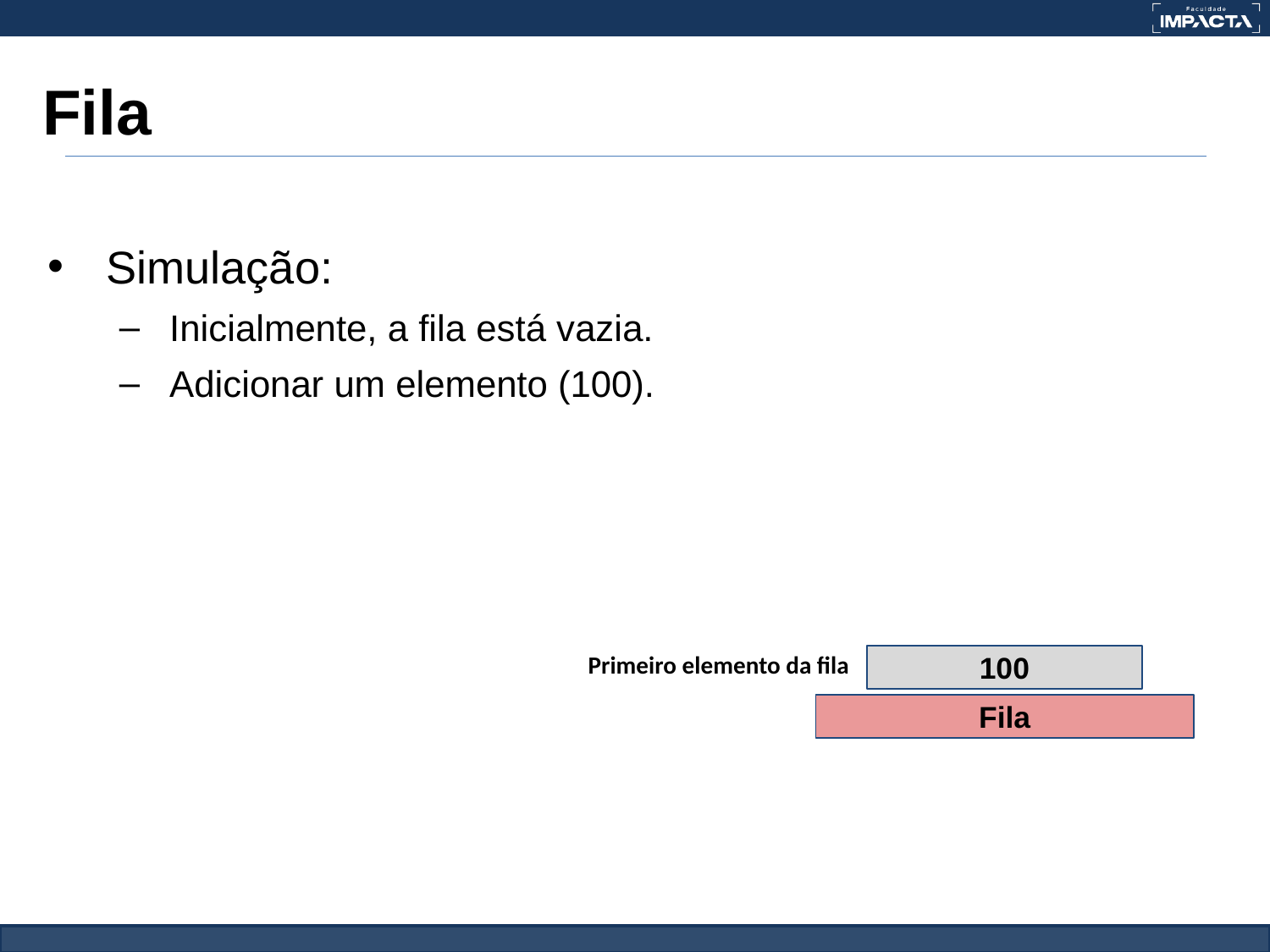

# Fila

Simulação:
Inicialmente, a fila está vazia.
Adicionar um elemento (100).

Primeiro elemento da fila
100
Fila